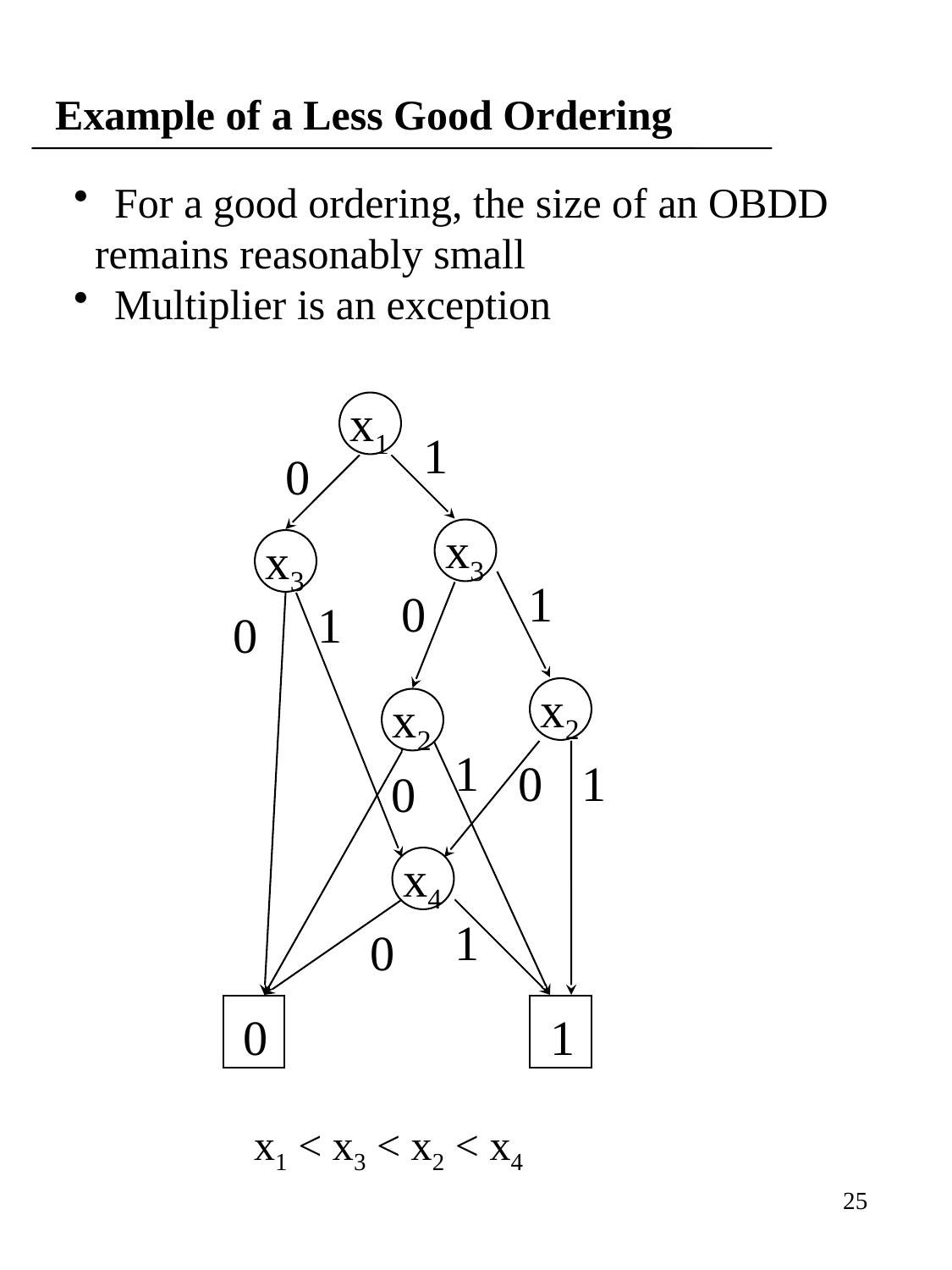

# Example of a Less Good Ordering

 For a good ordering, the size of an OBDD
  remains reasonably small
 Multiplier is an exception

x1

1
0

x3

x3

1

0

1

0
x2

x2

1

0
1

0
x4

1
0

0
1
x1 < x3 < x2 < x4
25